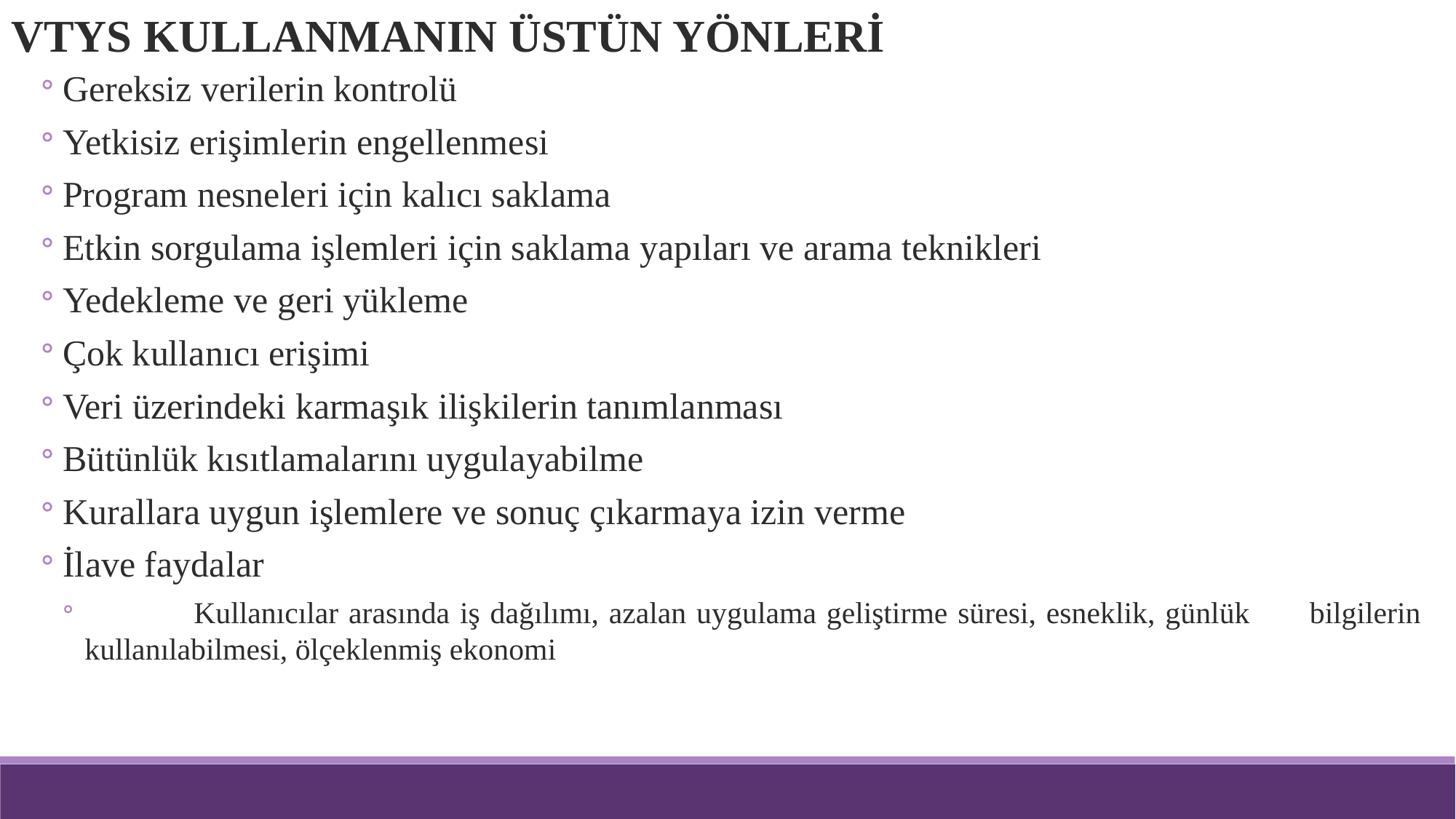

VTYS KULLANMANIN ÜSTÜN YÖNLERİ
Gereksiz verilerin kontrolü
Yetkisiz erişimlerin engellenmesi
Program nesneleri için kalıcı saklama
Etkin sorgulama işlemleri için saklama yapıları ve arama teknikleri
Yedekleme ve geri yükleme
Çok kullanıcı erişimi
Veri üzerindeki karmaşık ilişkilerin tanımlanması
Bütünlük kısıtlamalarını uygulayabilme
Kurallara uygun işlemlere ve sonuç çıkarmaya izin verme
İlave faydalar
	Kullanıcılar arasında iş dağılımı, azalan uygulama geliştirme süresi, esneklik, günlük 	bilgilerin kullanılabilmesi, ölçeklenmiş ekonomi